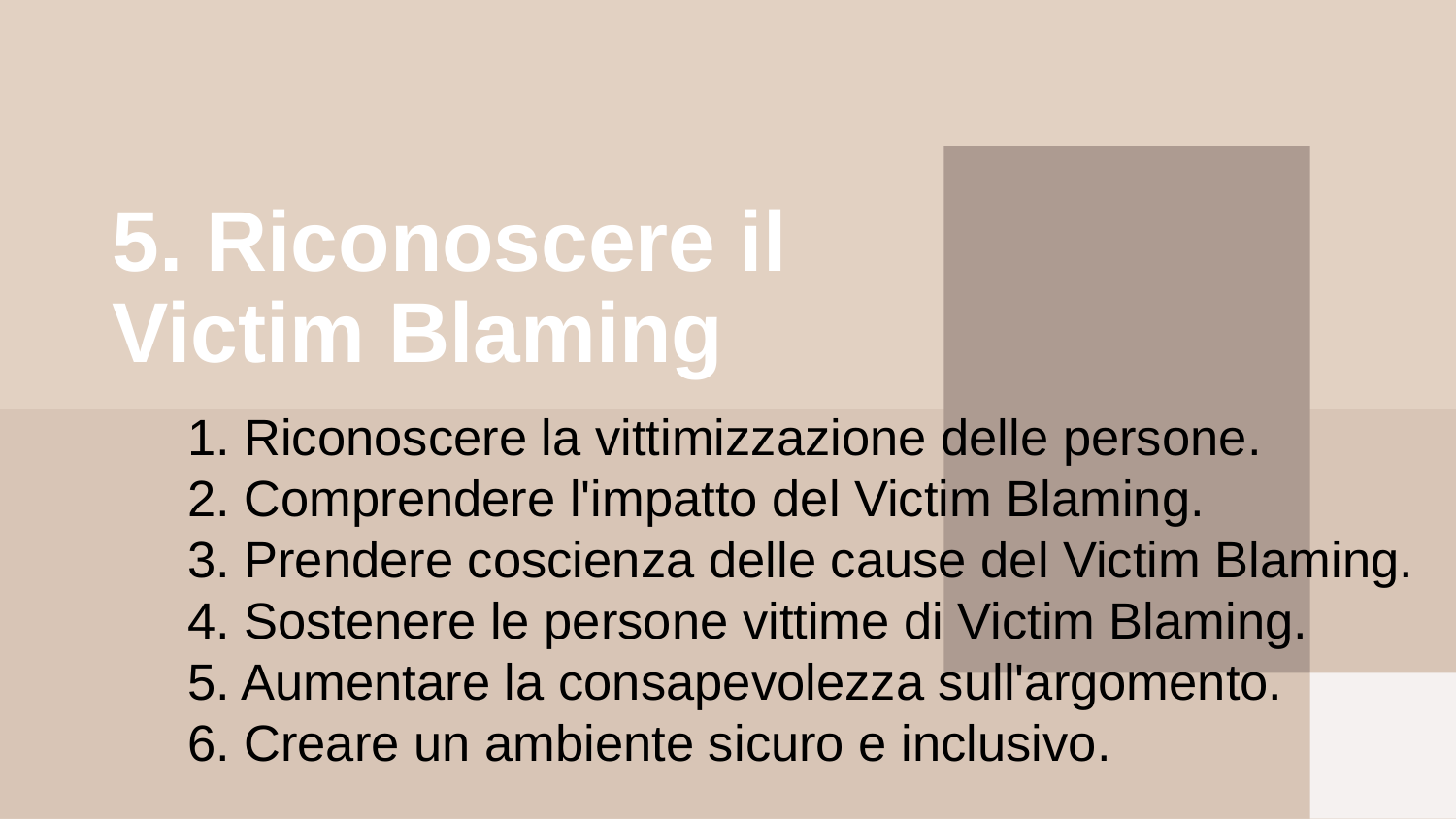

# 5. Riconoscere il Victim Blaming

1. Riconoscere la vittimizzazione delle persone.
2. Comprendere l'impatto del Victim Blaming.
3. Prendere coscienza delle cause del Victim Blaming.
4. Sostenere le persone vittime di Victim Blaming.
5. Aumentare la consapevolezza sull'argomento.
6. Creare un ambiente sicuro e inclusivo.